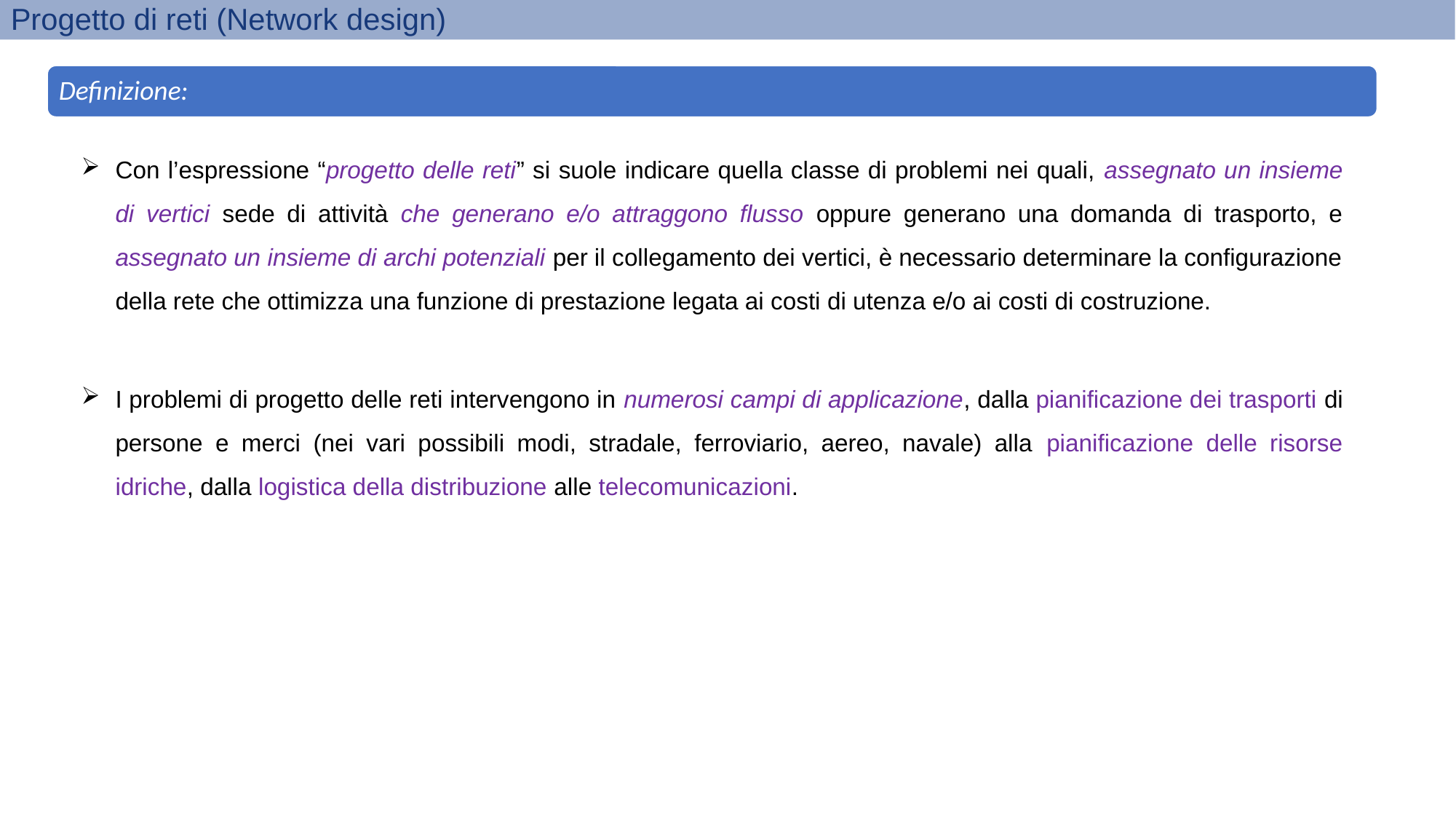

Progetto di reti (Network design)

Definizione:
Con l’espressione “progetto delle reti” si suole indicare quella classe di problemi nei quali, assegnato un insieme di vertici sede di attività che generano e/o attraggono flusso oppure generano una domanda di trasporto, e assegnato un insieme di archi potenziali per il collegamento dei vertici, è necessario determinare la configurazione della rete che ottimizza una funzione di prestazione legata ai costi di utenza e/o ai costi di costruzione.
I problemi di progetto delle reti intervengono in numerosi campi di applicazione, dalla pianificazione dei trasporti di persone e merci (nei vari possibili modi, stradale, ferroviario, aereo, navale) alla pianificazione delle risorse idriche, dalla logistica della distribuzione alle telecomunicazioni.